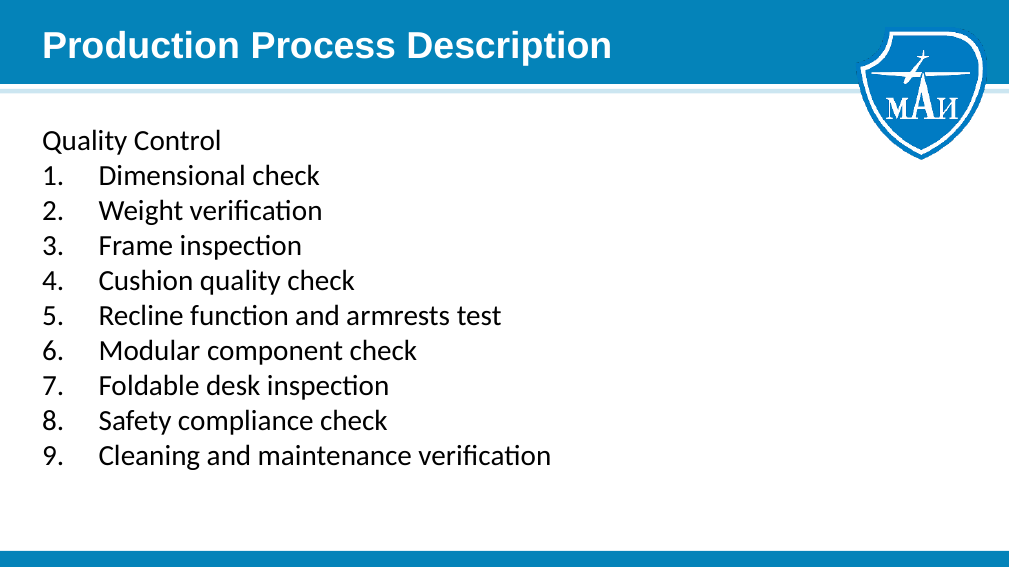

# Production Process Description
Quality Control
Dimensional check
Weight verification
Frame inspection
Cushion quality check
Recline function and armrests test
Modular component check
Foldable desk inspection
Safety compliance check
Cleaning and maintenance verification